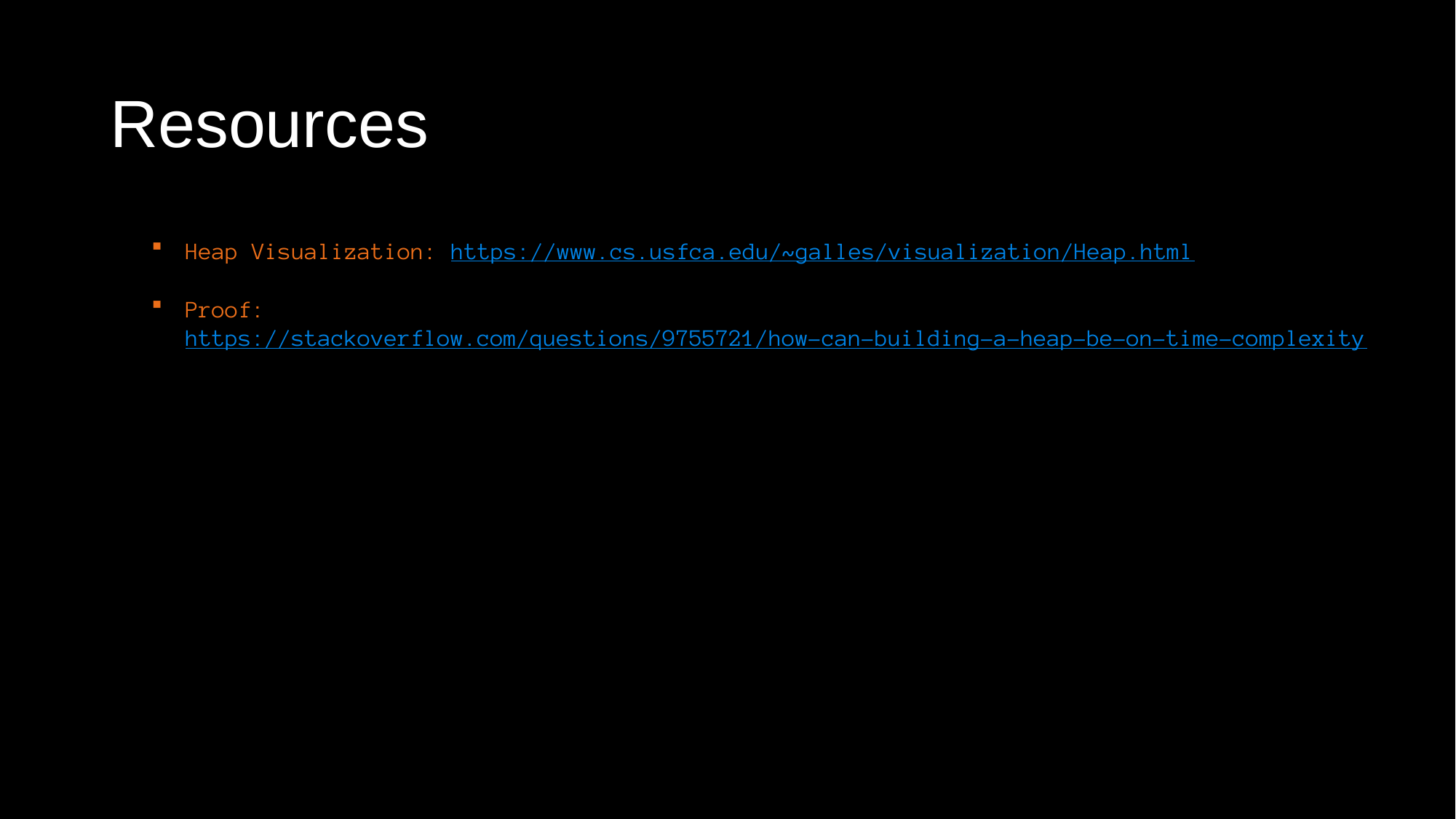

# Resources
Heap Visualization: https://www.cs.usfca.edu/~galles/visualization/Heap.html

Proof: https://stackoverflow.com/questions/9755721/how-can-building-a-heap-be-on-time-complexity